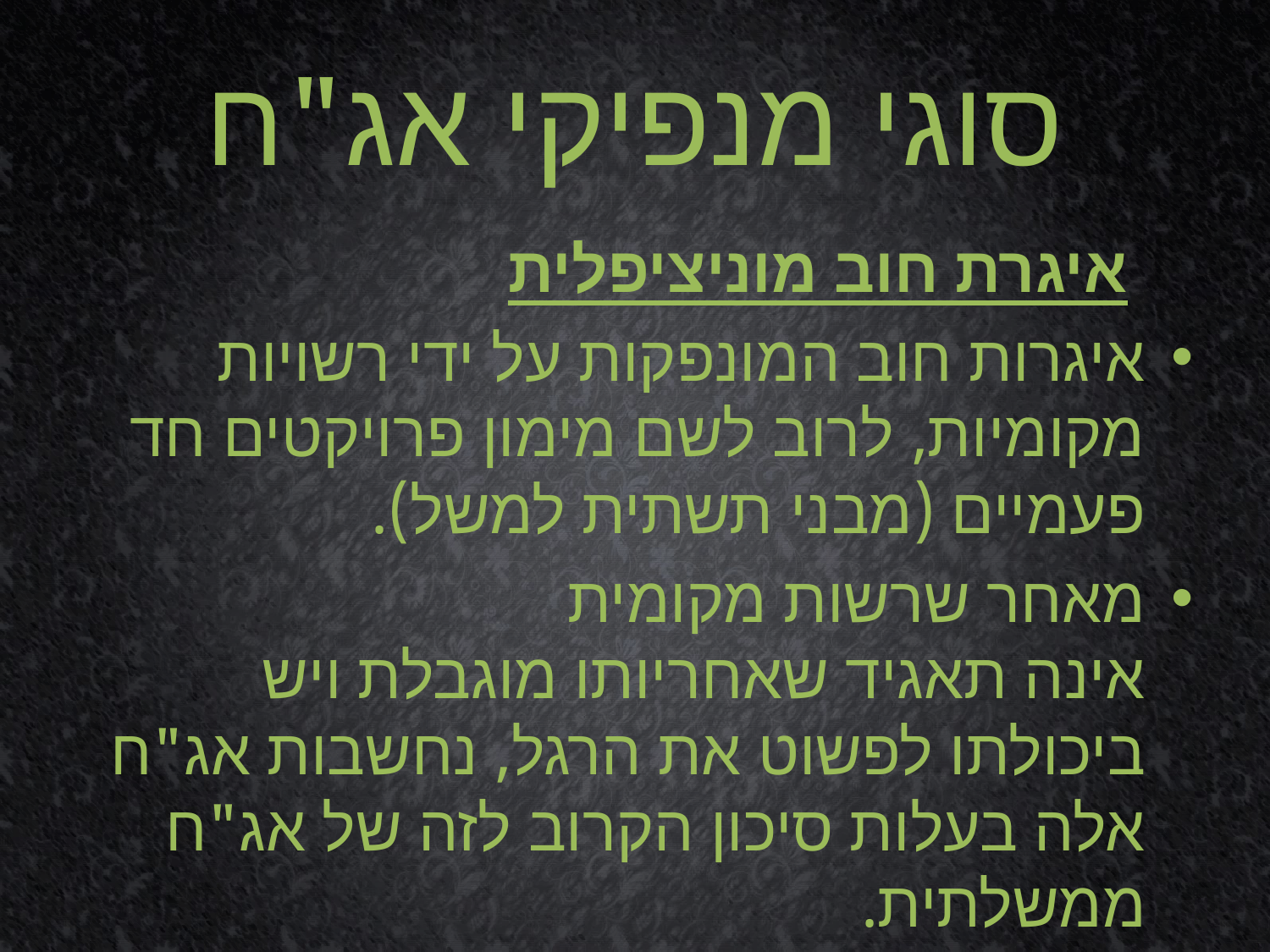

# סוגי מנפיקי אג"ח
    איגרת חוב מוניציפלית
איגרות חוב המונפקות על ידי רשויות מקומיות, לרוב לשם מימון פרויקטים חד פעמיים (מבני תשתית למשל).
מאחר שרשות מקומית אינה תאגיד שאחריותו מוגבלת ויש ביכולתו לפשוט את הרגל, נחשבות אג"ח אלה בעלות סיכון הקרוב לזה של אג"ח ממשלתית.